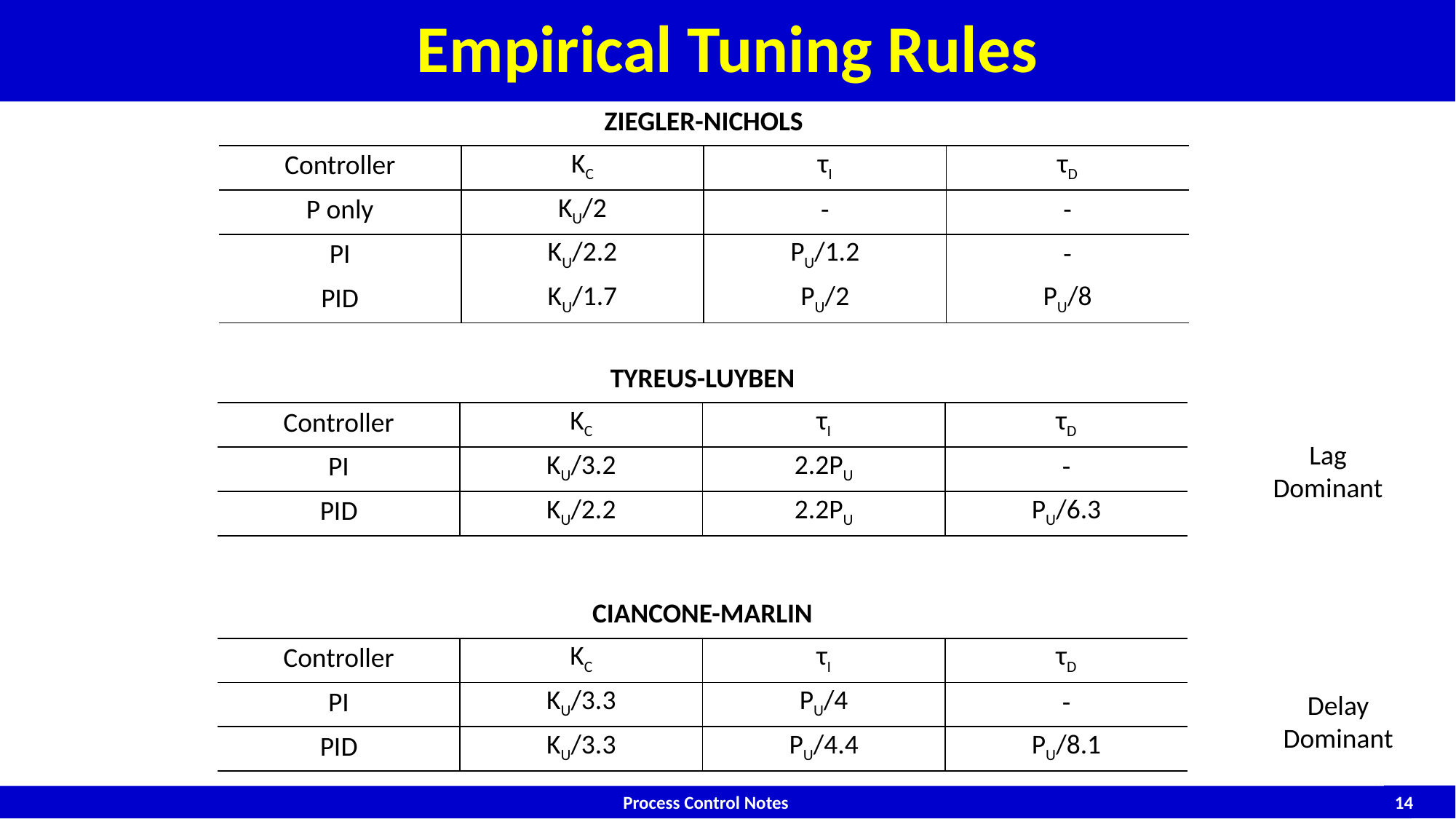

# Empirical Tuning Rules
| ZIEGLER-NICHOLS |  |  |  |
| --- | --- | --- | --- |
| Controller | KC | τI | τD |
| P only | KU/2 | - | - |
| PI | KU/2.2 | PU/1.2 | - |
| PID | KU/1.7 | PU/2 | PU/8 |
| TYREUS-LUYBEN |  |  |  |
| --- | --- | --- | --- |
| Controller | KC | τI | τD |
| PI | KU/3.2 | 2.2PU | - |
| PID | KU/2.2 | 2.2PU | PU/6.3 |
Lag Dominant
| CIANCONE-MARLIN |  |  |  |
| --- | --- | --- | --- |
| Controller | KC | τI | τD |
| PI | KU/3.3 | PU/4 | - |
| PID | KU/3.3 | PU/4.4 | PU/8.1 |
Delay Dominant